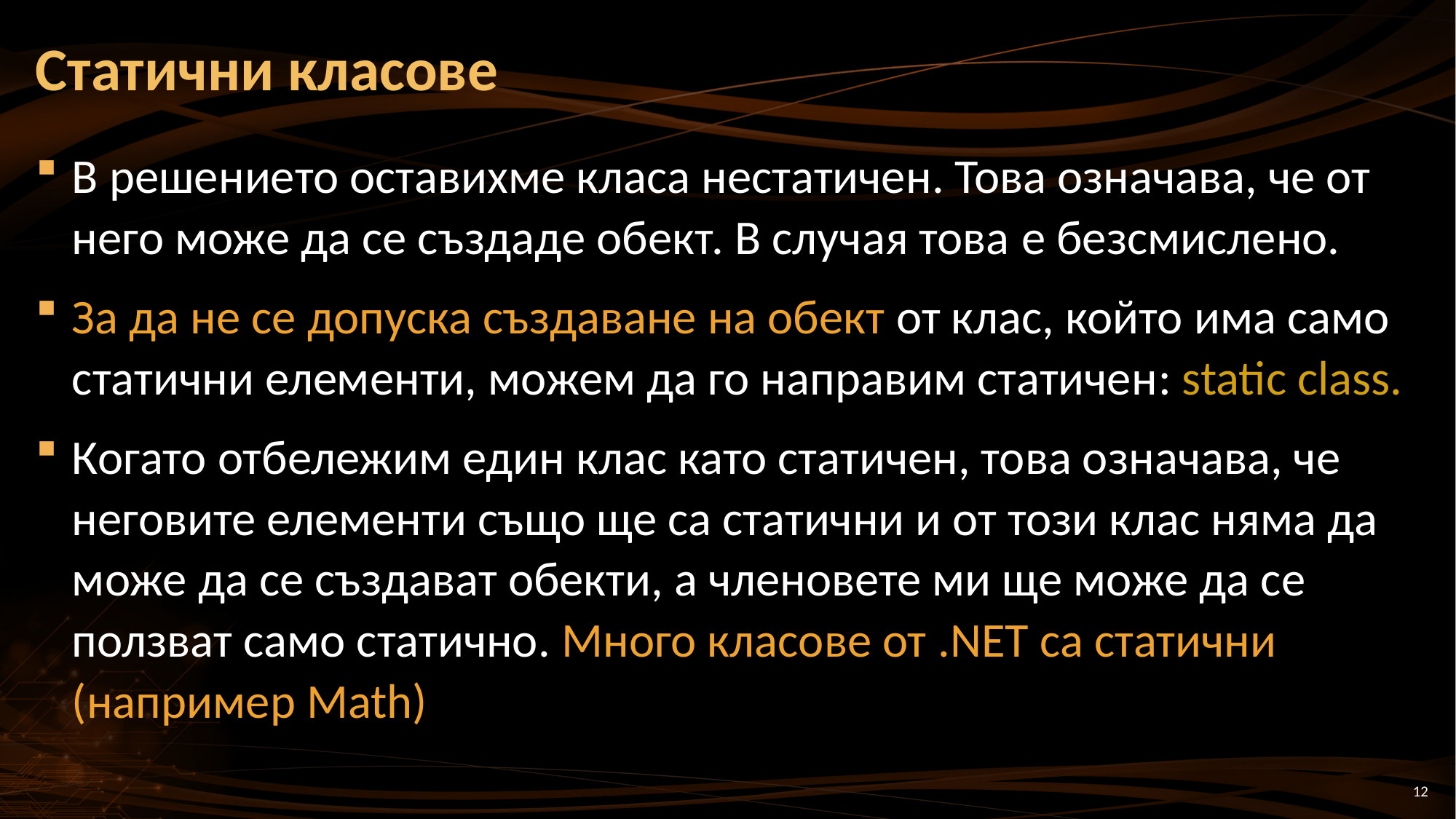

# Статични класове
В решението оставихме класа нестатичен. Това означава, че от него може да се създаде обект. В случая това e безсмислено.
За да не се допуска създаване на обект от клас, който има само статични елементи, можем да го направим статичен: static class.
Когато отбележим един клас като статичен, това означава, че неговите елементи също ще са статични и от този клас няма да може да се създават обекти, а членовете ми ще може да се ползват само статично. Много класове от .NET са статични (например Math)
12